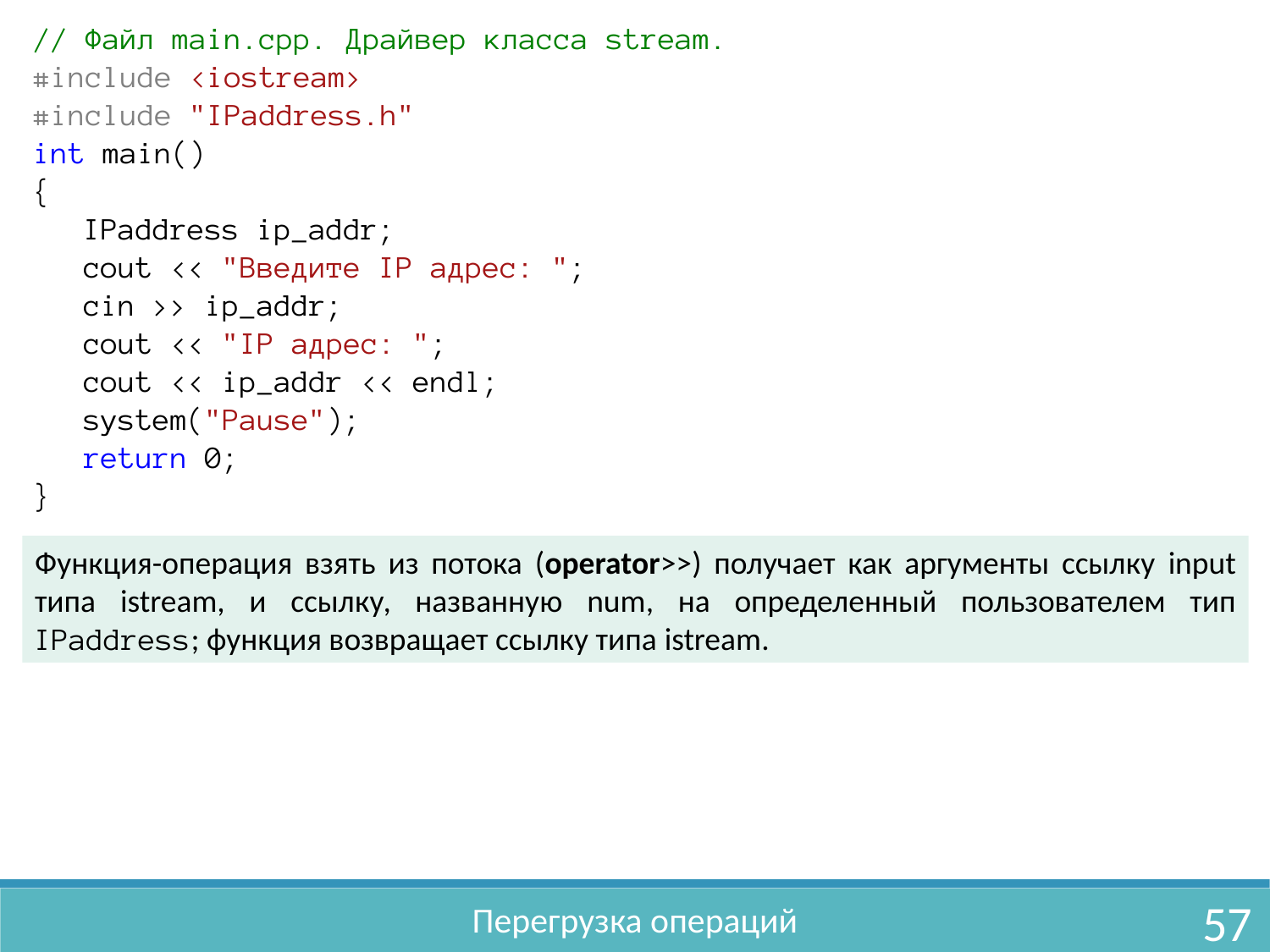

// Файл main.cpp. Драйвер класса stream.
#include <iostream>
#include "IPaddress.h"
int main()
{
	IPaddress ip_addr;
	cout << "Введите IP адрес: ";
	cin >> ip_addr;
	cout << "IP адрес: ";
	cout << ip_addr << endl;
	system("Pause");
	return 0;
}
функция-операция взять из потока (operator>>) получает как аргументы ссылку input типа istream, и ссылку, названную num, на определенный пользователем тип IPaddress; функция возвращает ссылку типа istream.
57
Перегрузка операций